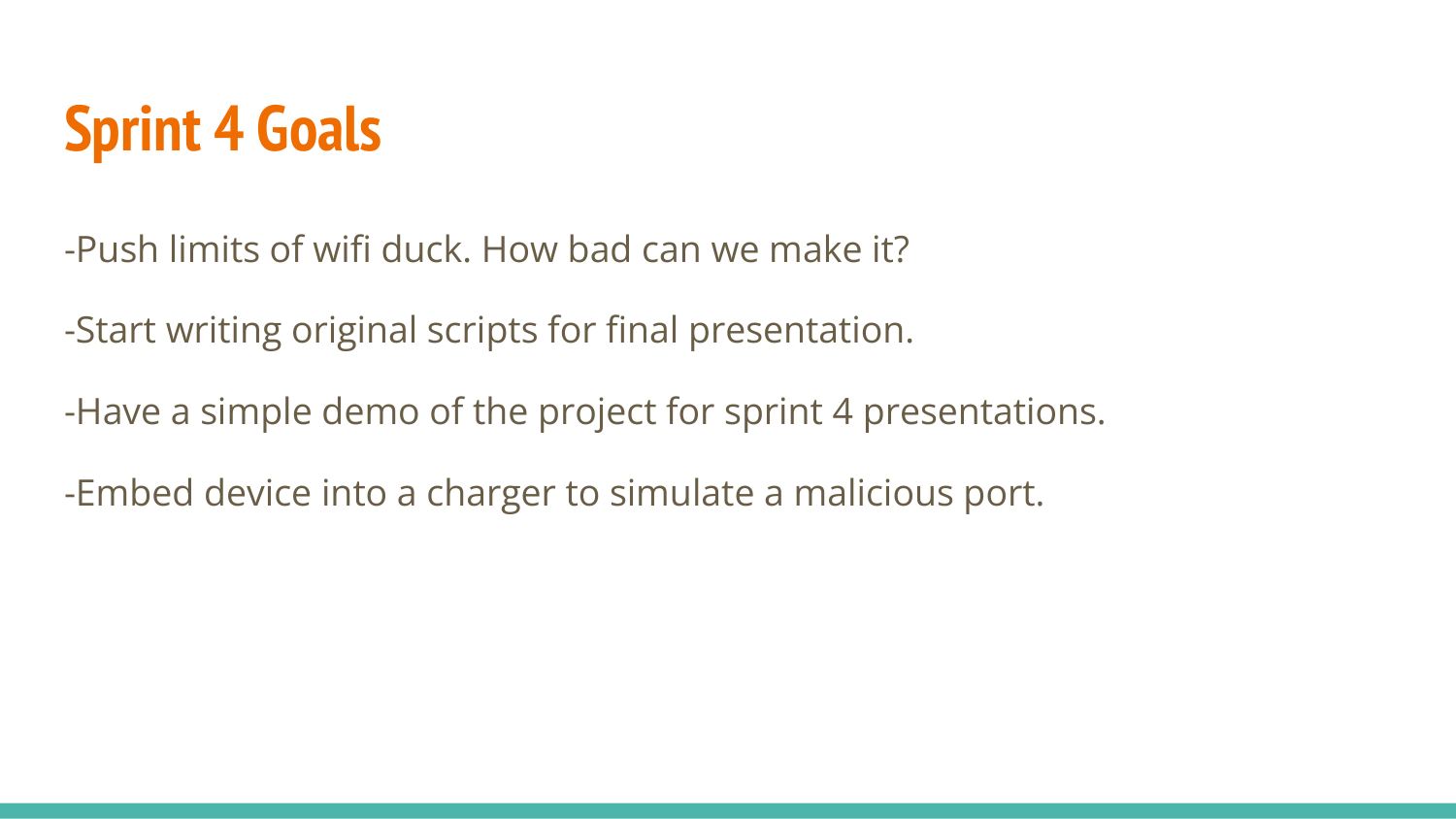

# Sprint 4 Goals
-Push limits of wifi duck. How bad can we make it?
-Start writing original scripts for final presentation.
-Have a simple demo of the project for sprint 4 presentations.
-Embed device into a charger to simulate a malicious port.